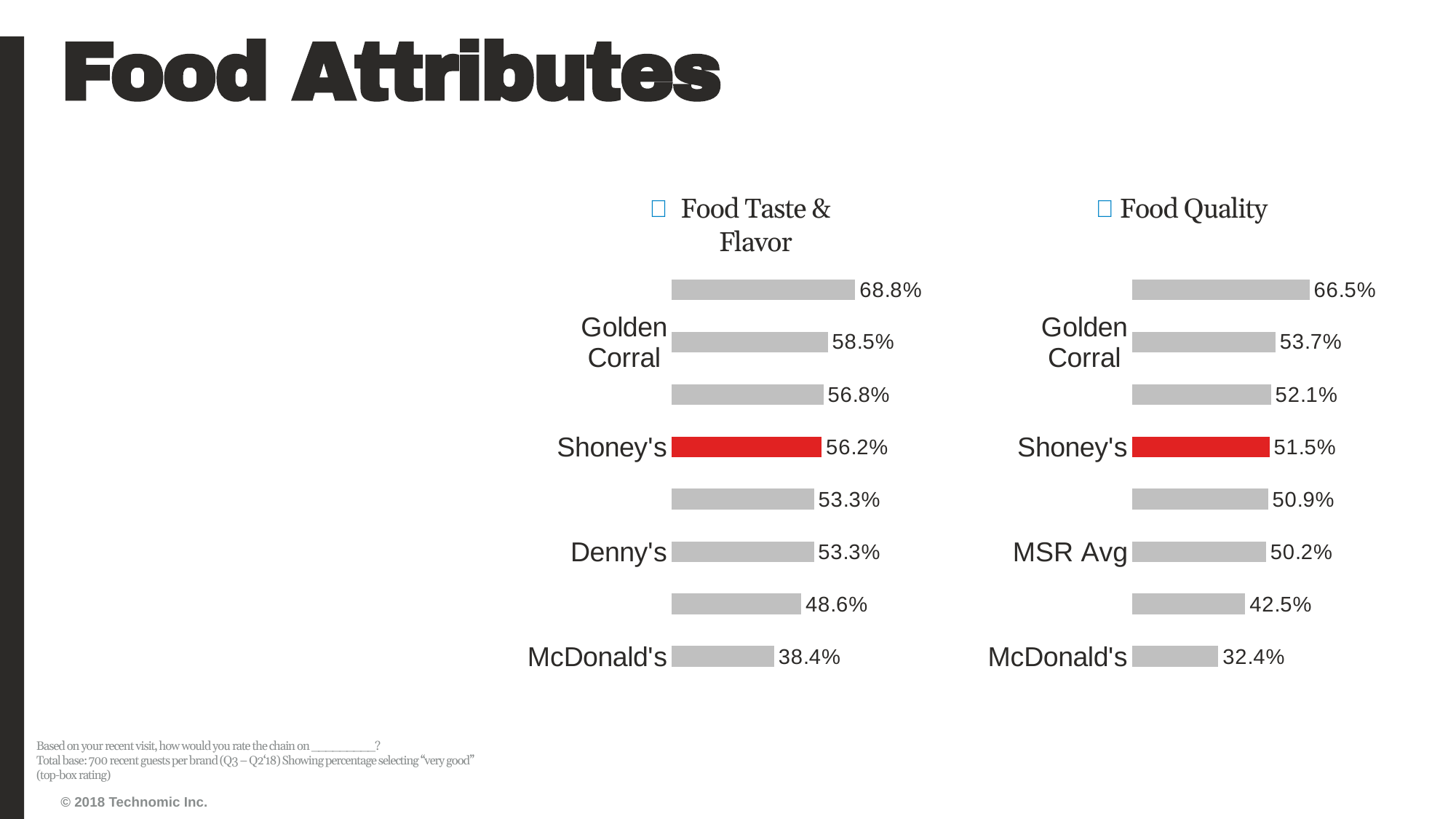

# Food Attributes
Food Taste & Flavor
Food Quality

### Chart

| Category | Series1 |
|---|---|
| McDonald's | 0.3837037037037037 |
| Burger King | 0.48554913294797686 |
| Denny's | 0.532561505065123 |
| Applebee's | 0.5332369942196532 |
| Shoney's | 0.5621387283236994 |
| MSR Avg | 0.5681159420289855 |
| Golden Corral | 0.5845272206303725 |
| Cracker Barrel Old Country Store | 0.6876790830945558 |

### Chart

| Category | Series1 |
|---|---|
| McDonald's | 0.32392273402674593 |
| Burger King | 0.4246376811594203 |
| MSR Avg | 0.5021645021645021 |
| Applebee's | 0.5094339622641509 |
| Shoney's | 0.5151079136690647 |
| Denny's | 0.5211062590975255 |
| Golden Corral | 0.5373563218390804 |
| Cracker Barrel Old Country Store | 0.6652298850574713 |
Based on your recent visit, how would you rate the chain on _________?                                           Total base: 700 recent guests per brand (Q3 – Q2‘18) Showing percentage selecting “very good” (top-box rating)